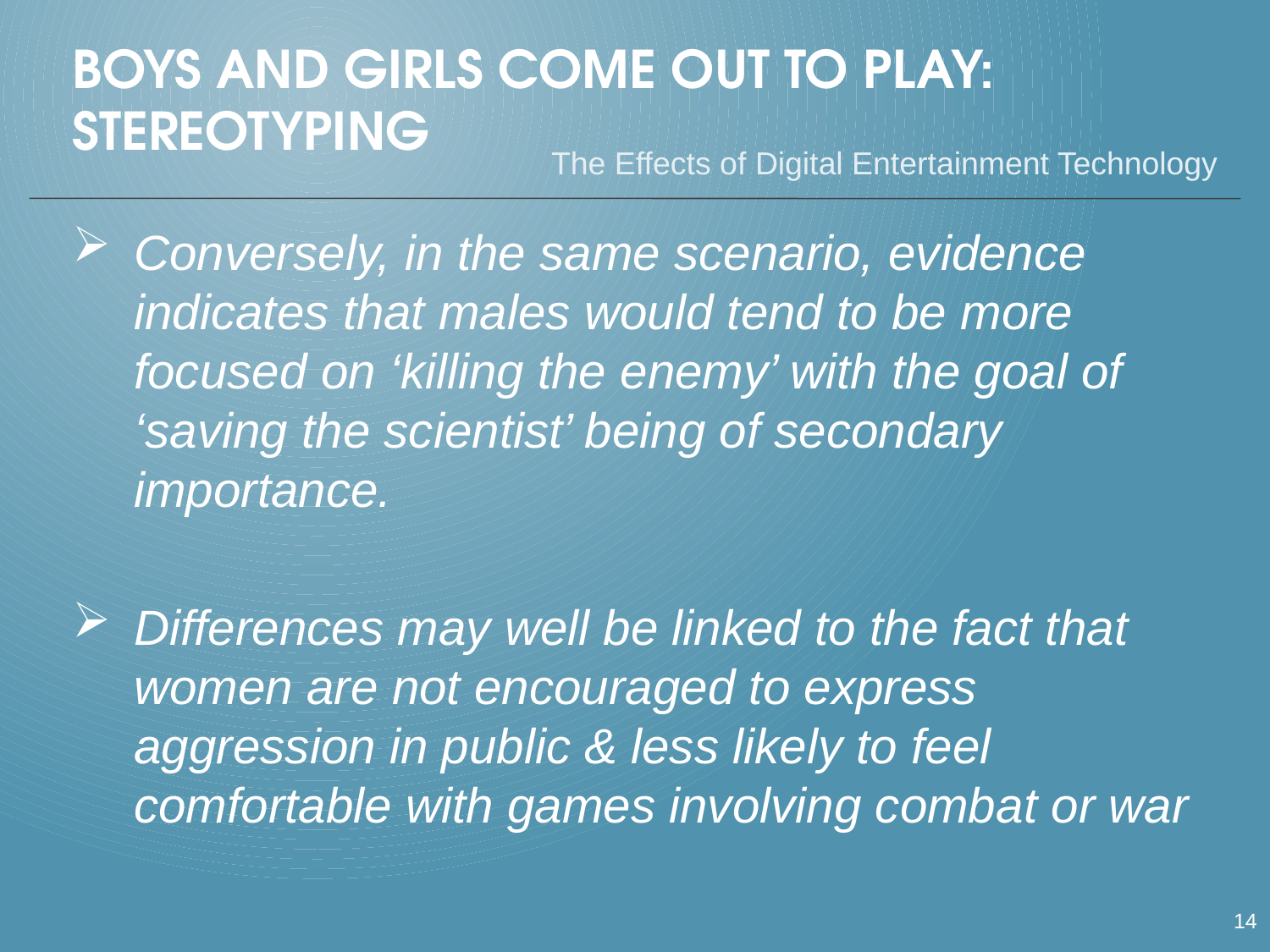

# Boys and Girls Come out to Play: Stereotyping
The Effects of Digital Entertainment Technology
Conversely, in the same scenario, evidence indicates that males would tend to be more focused on ‘killing the enemy’ with the goal of ‘saving the scientist’ being of secondary importance.

Differences may well be linked to the fact that women are not encouraged to express aggression in public & less likely to feel comfortable with games involving combat or war
14